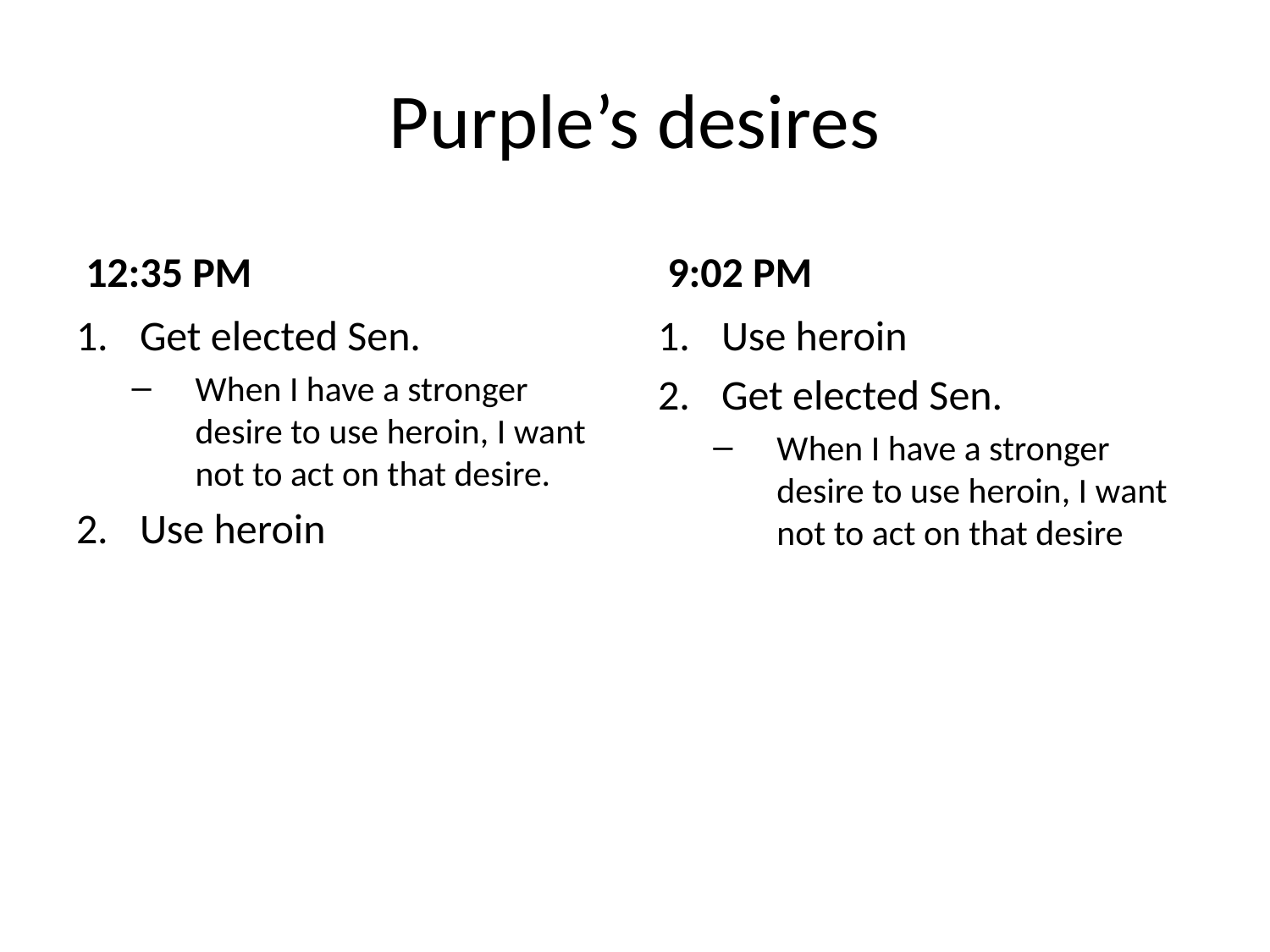

# Purple’s desires
 12:35 PM
 9:02 PM
Get elected Sen.
When I have a stronger desire to use heroin, I want not to act on that desire.
Use heroin
Use heroin
Get elected Sen.
When I have a stronger desire to use heroin, I want not to act on that desire